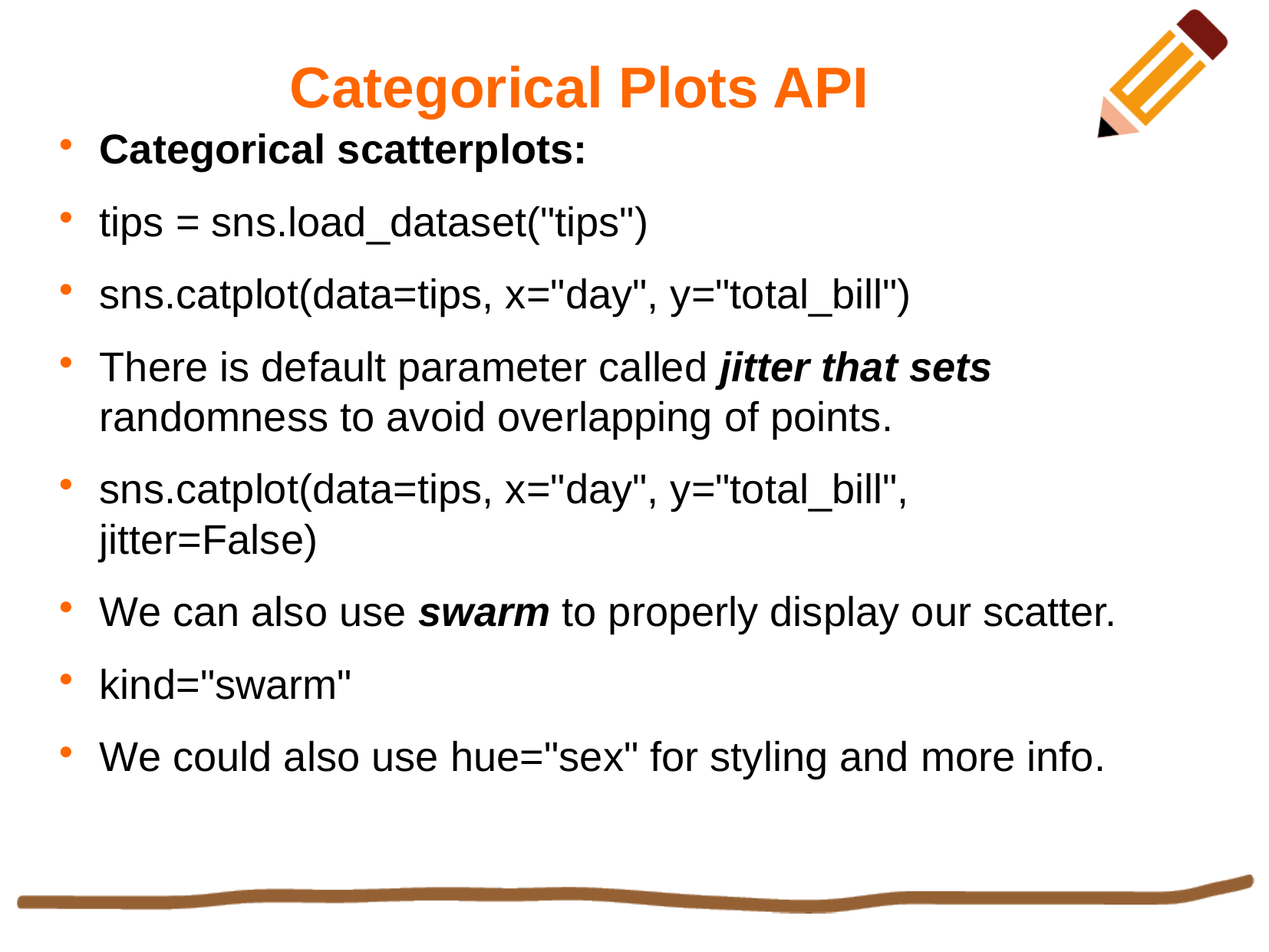

Categorical Plots API
Categorical scatterplots:
tips = sns.load_dataset("tips")
sns.catplot(data=tips, x="day", y="total_bill")
There is default parameter called jitter that sets randomness to avoid overlapping of points.
sns.catplot(data=tips, x="day", y="total_bill", jitter=False)
We can also use swarm to properly display our scatter.
kind="swarm"
We could also use hue="sex" for styling and more info.